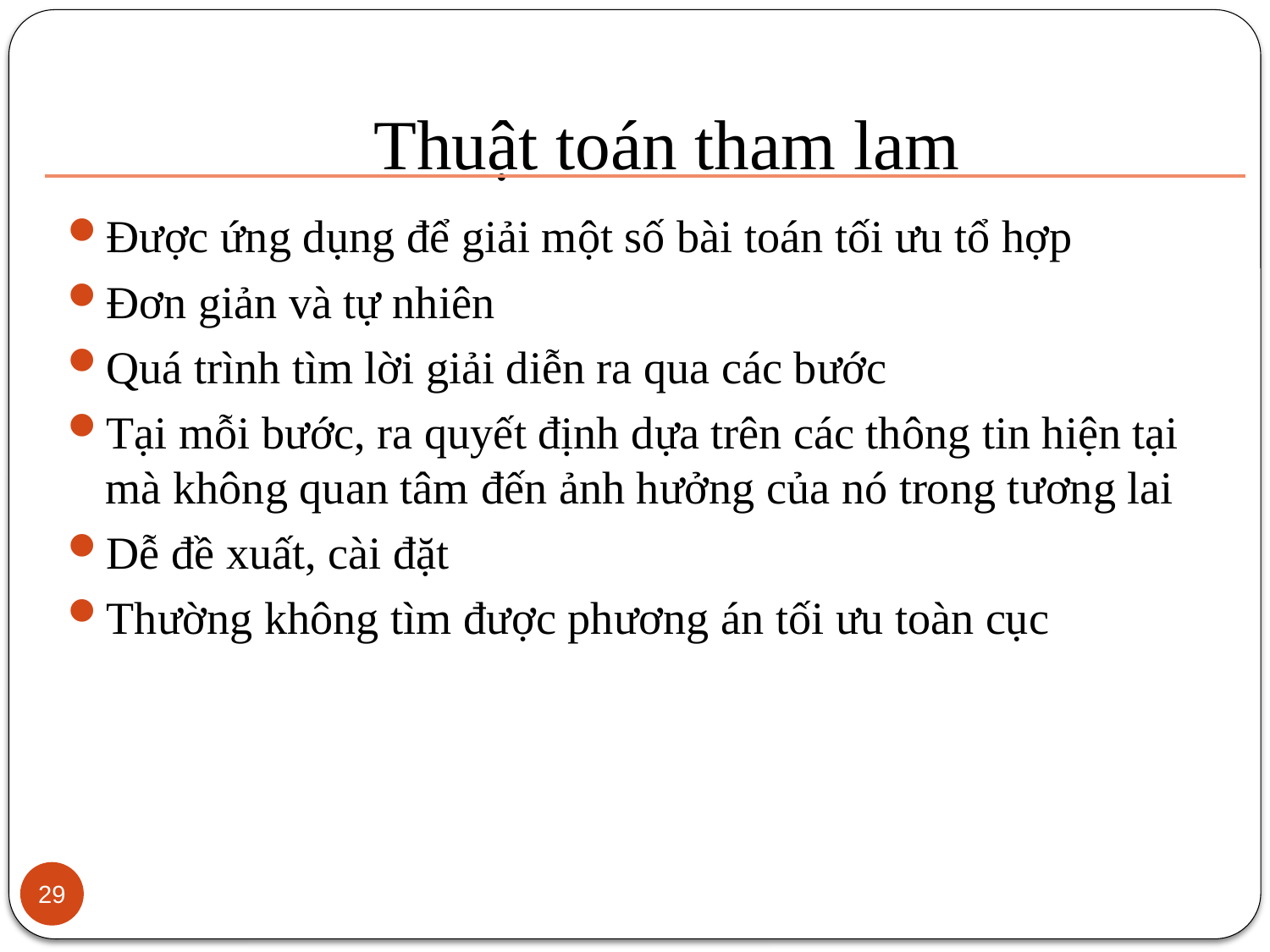

# Thuật toán tham lam
Được ứng dụng để giải một số bài toán tối ưu tổ hợp
Đơn giản và tự nhiên
Quá trình tìm lời giải diễn ra qua các bước
Tại mỗi bước, ra quyết định dựa trên các thông tin hiện tại mà không quan tâm đến ảnh hưởng của nó trong tương lai
Dễ đề xuất, cài đặt
Thường không tìm được phương án tối ưu toàn cục

29